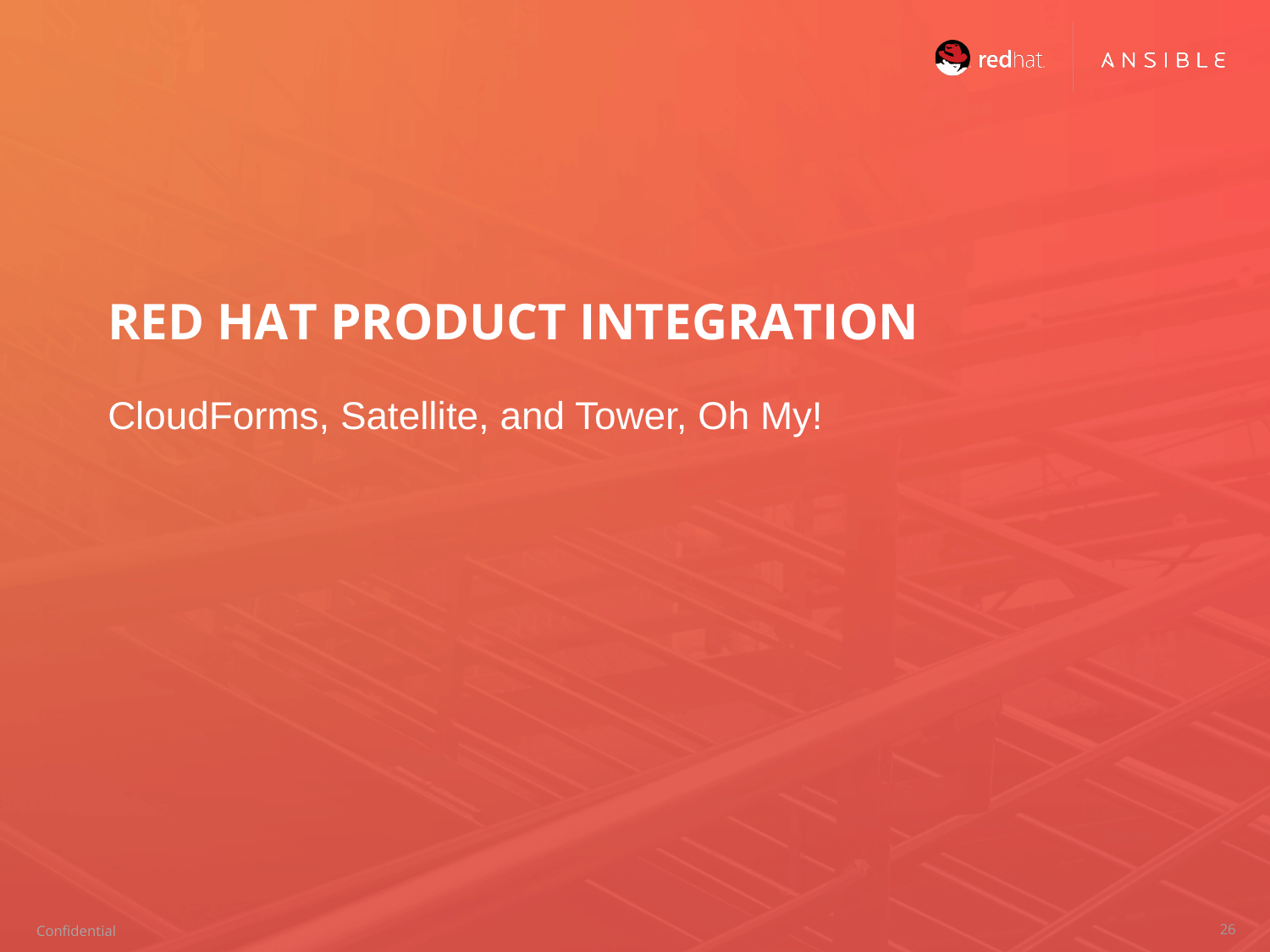

Red Hat Product Integration
CloudForms, Satellite, and Tower, Oh My!
Confidential
26